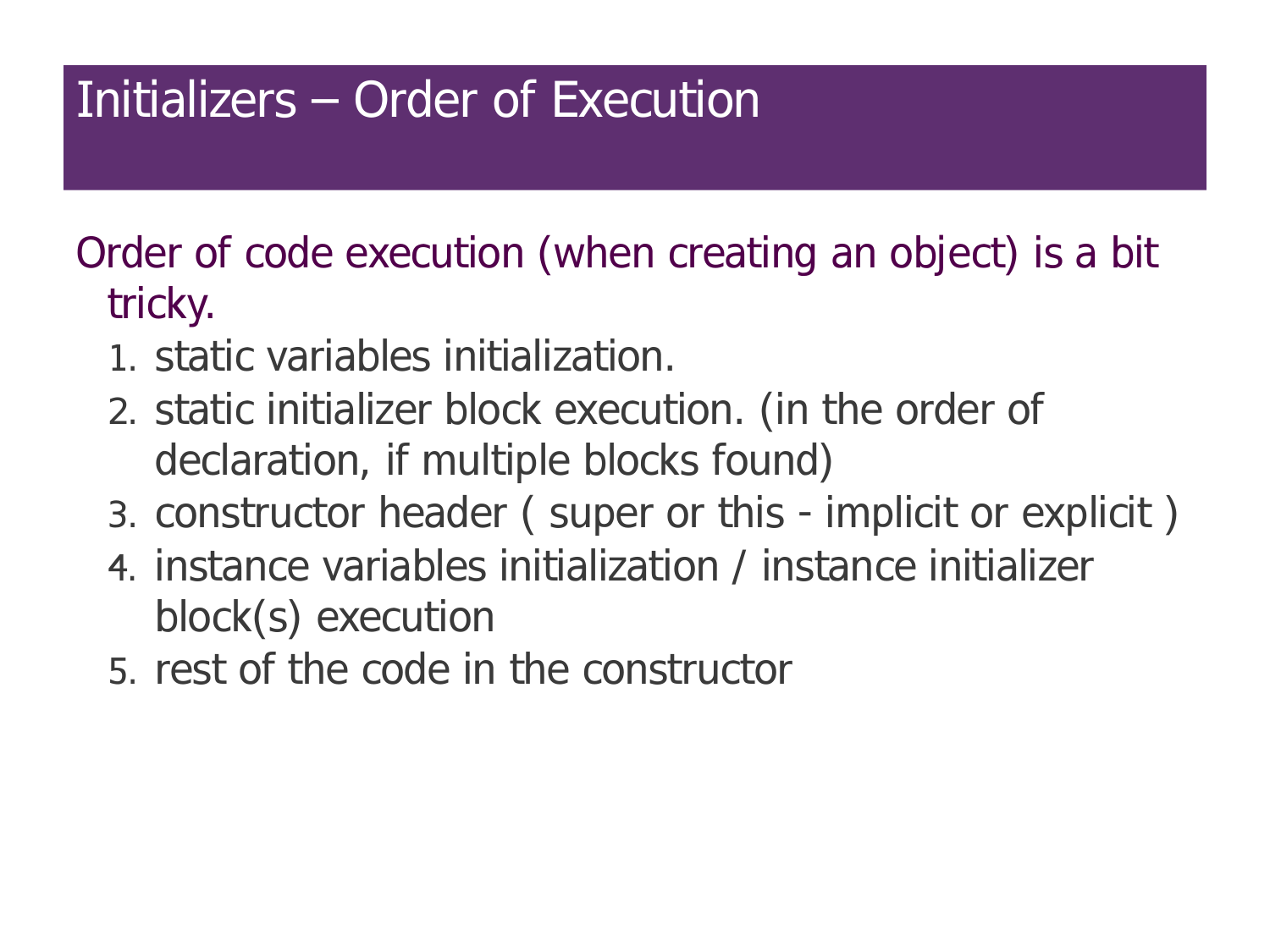

# Initializers – Order of Execution
Order of code execution (when creating an object) is a bit tricky.
static variables initialization.
static initializer block execution. (in the order of declaration, if multiple blocks found)
constructor header ( super or this - implicit or explicit )
instance variables initialization / instance initializer block(s) execution
rest of the code in the constructor